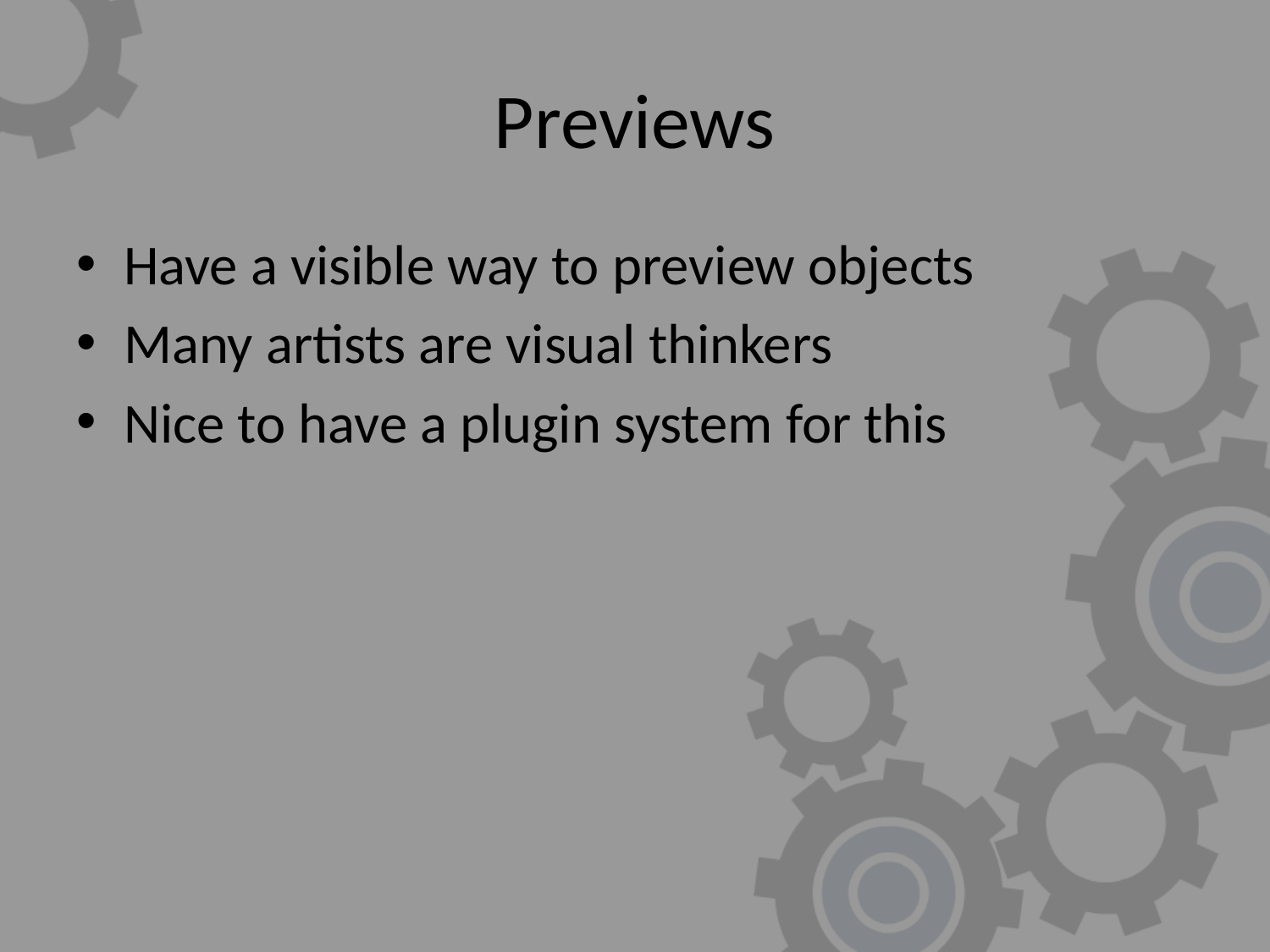

# Previews
Have a visible way to preview objects
Many artists are visual thinkers
Nice to have a plugin system for this